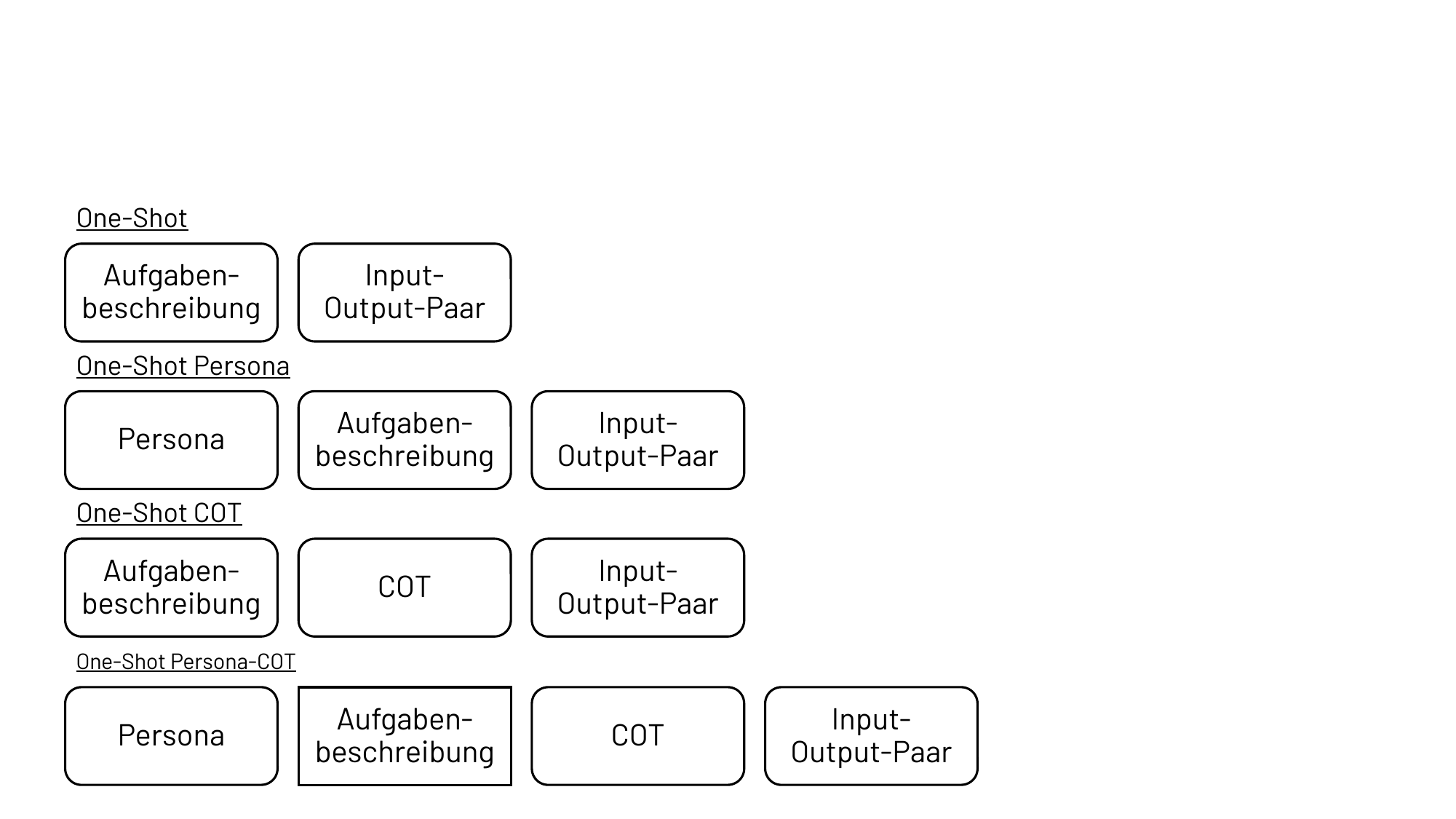

One-Shot
Aufgaben-beschreibung
Input-Output-Paar
One-Shot Persona
Persona
Aufgaben-beschreibung
Input-Output-Paar
One-Shot COT
Aufgaben-beschreibung
COT
Input-Output-Paar
# One-Shot Persona-COT
Persona
Aufgaben-beschreibung
COT
Input-Output-Paar